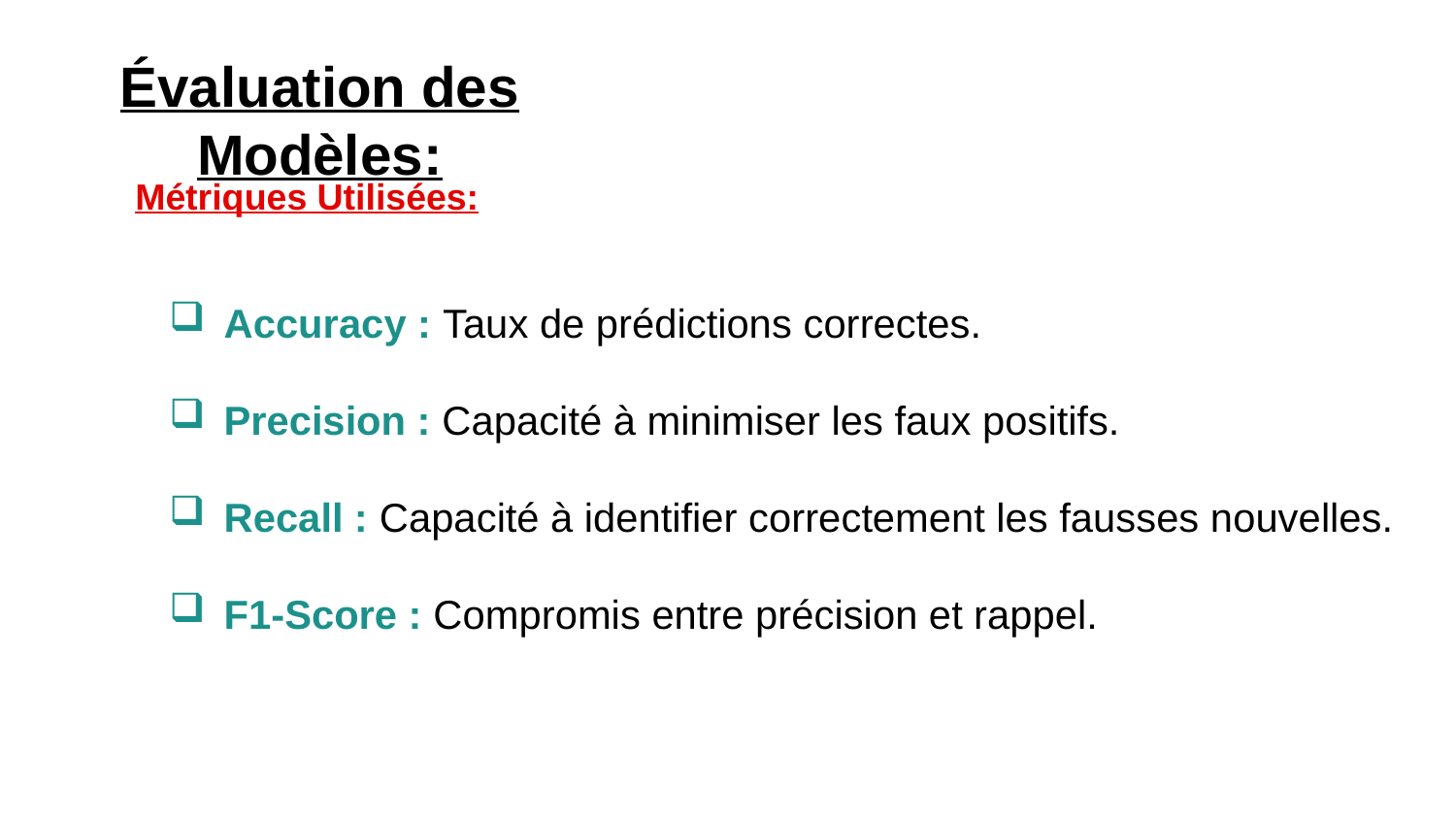

# Évaluation des Modèles:
Métriques Utilisées:
Accuracy : Taux de prédictions correctes.

Precision : Capacité à minimiser les faux positifs.

Recall : Capacité à identifier correctement les fausses nouvelles.

F1-Score : Compromis entre précision et rappel.